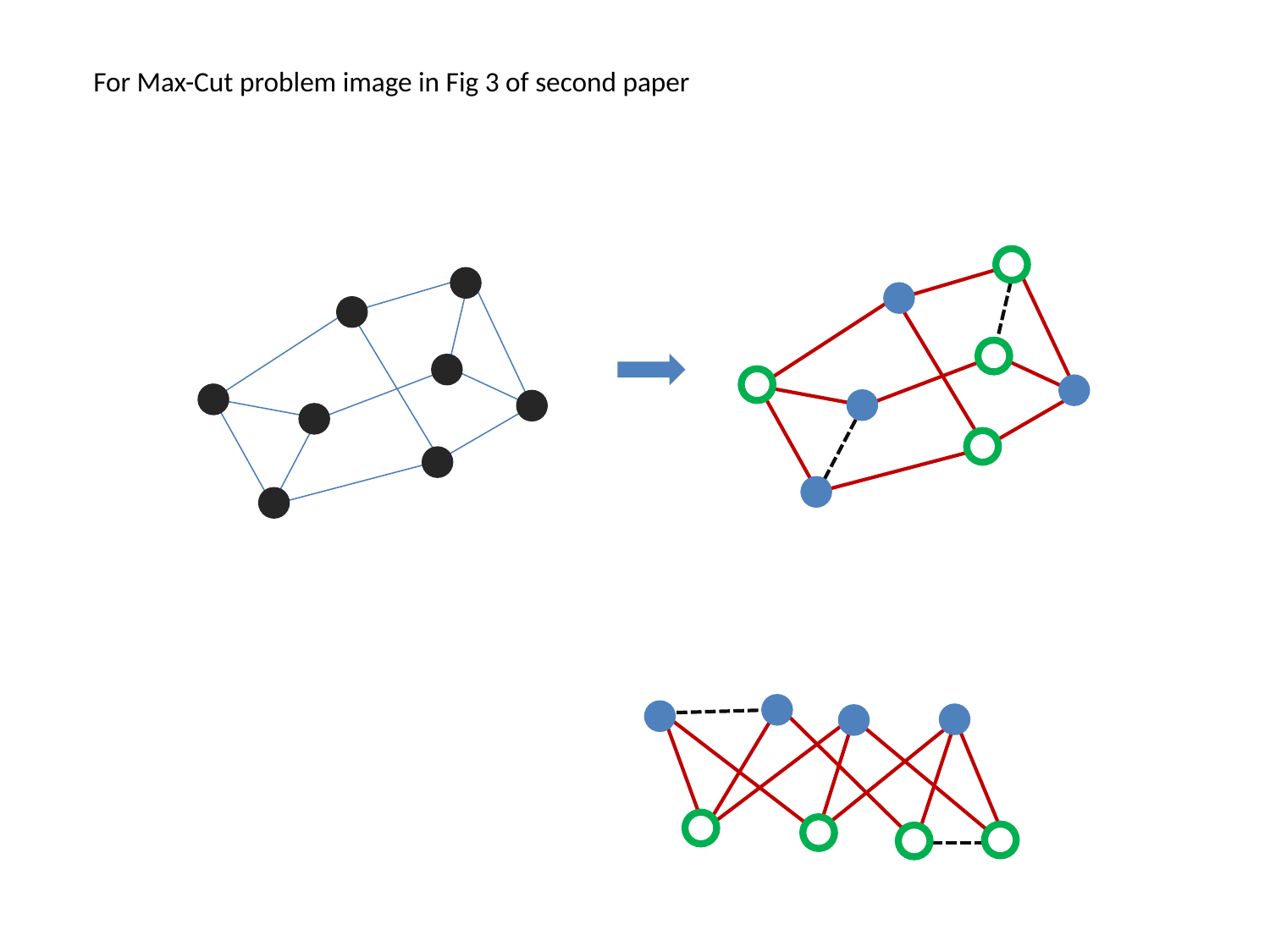

For Max-Cut problem image in Fig 3 of second paper